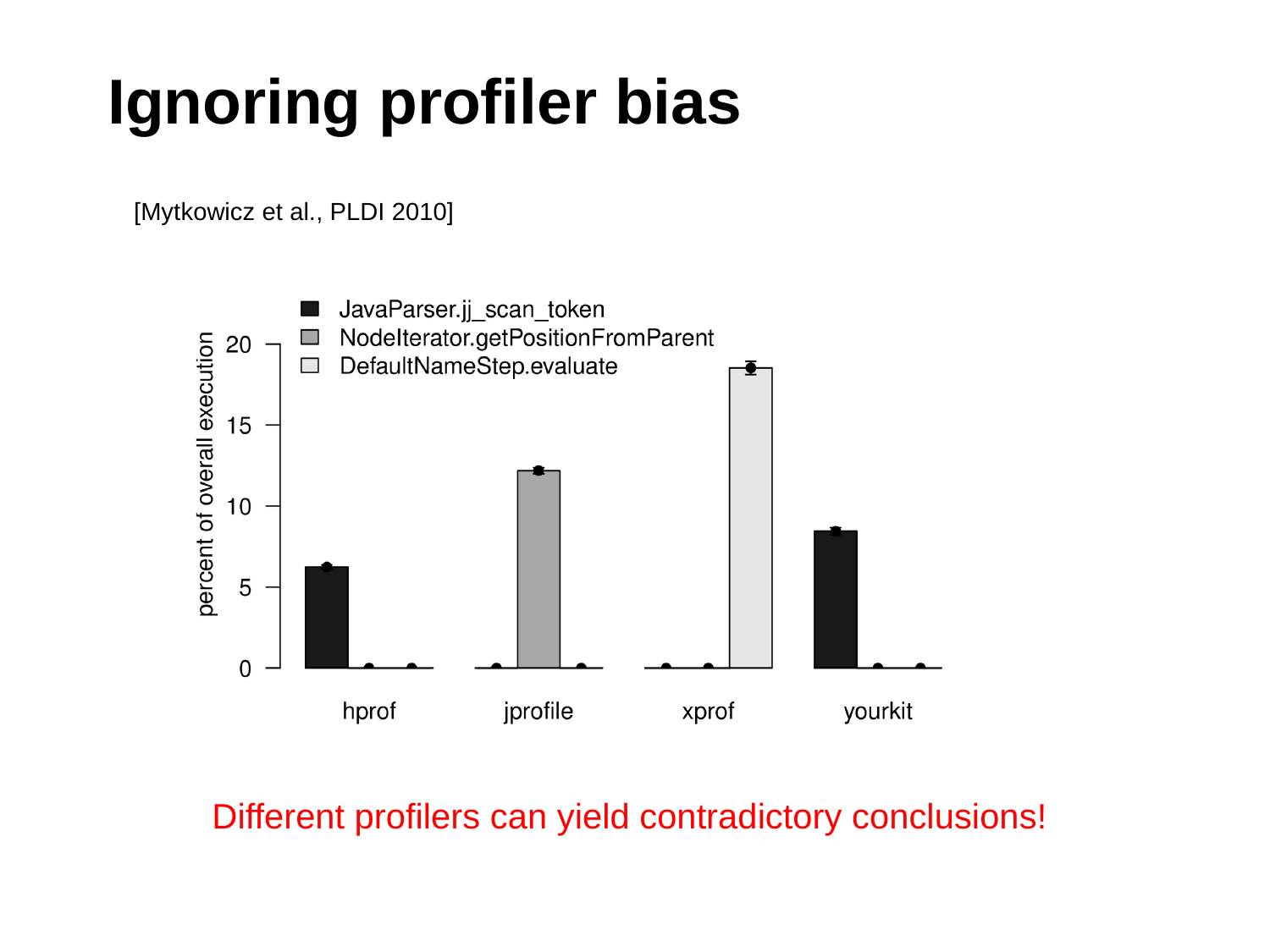

# Ignoring profiler bias
[Mytkowicz et al., PLDI 2010]

Different profilers can yield contradictory conclusions!